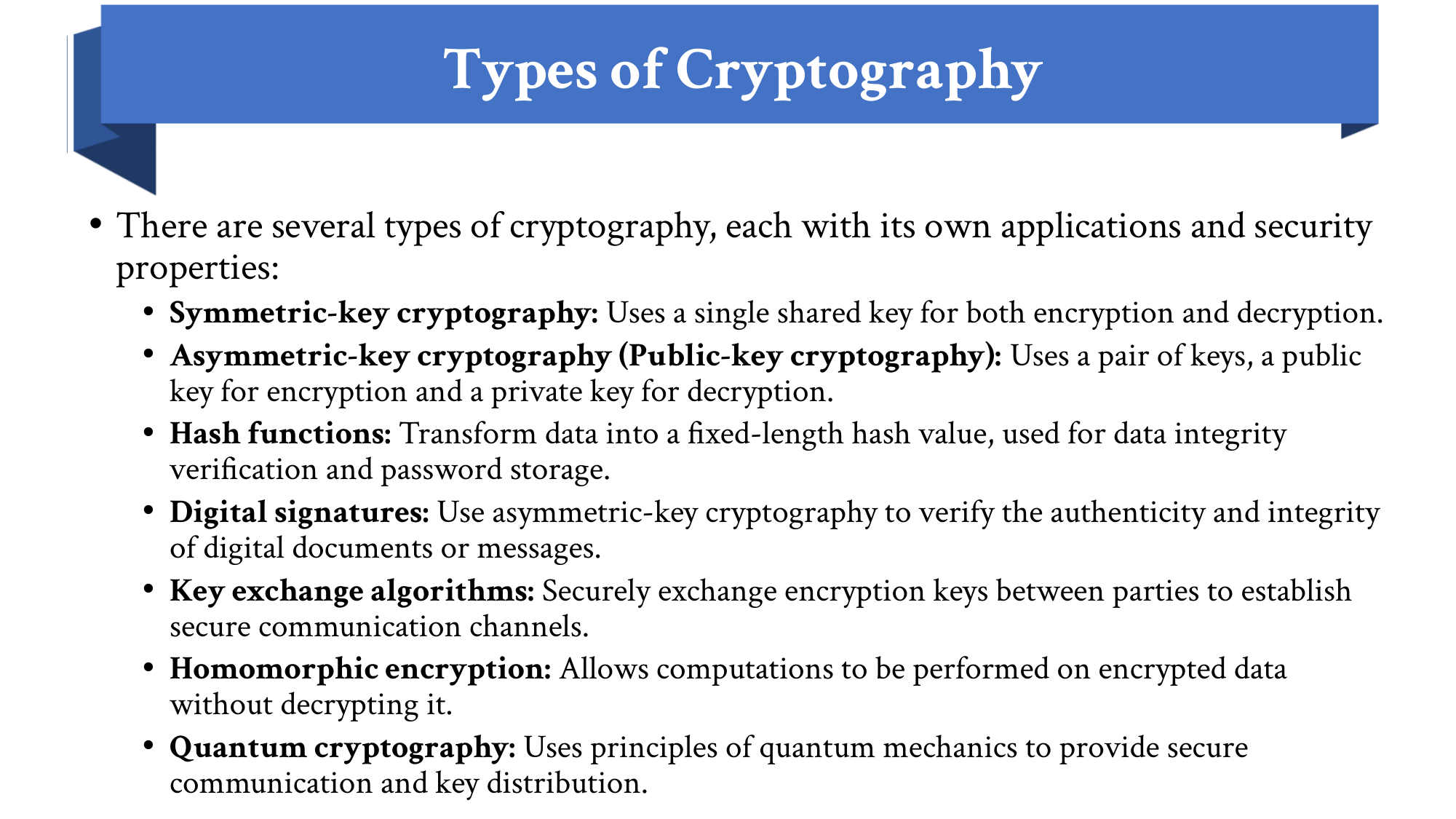

# Types of Cryptography
There are several types of cryptography, each with its own applications and security properties:
Symmetric-key cryptography: Uses a single shared key for both encryption and decryption.
Asymmetric-key cryptography (Public-key cryptography): Uses a pair of keys, a public key for encryption and a private key for decryption.
Hash functions: Transform data into a fixed-length hash value, used for data integrity verification and password storage.
Digital signatures: Use asymmetric-key cryptography to verify the authenticity and integrity of digital documents or messages.
Key exchange algorithms: Securely exchange encryption keys between parties to establish secure communication channels.
Homomorphic encryption: Allows computations to be performed on encrypted data without decrypting it.
Quantum cryptography: Uses principles of quantum mechanics to provide secure communication and key distribution.